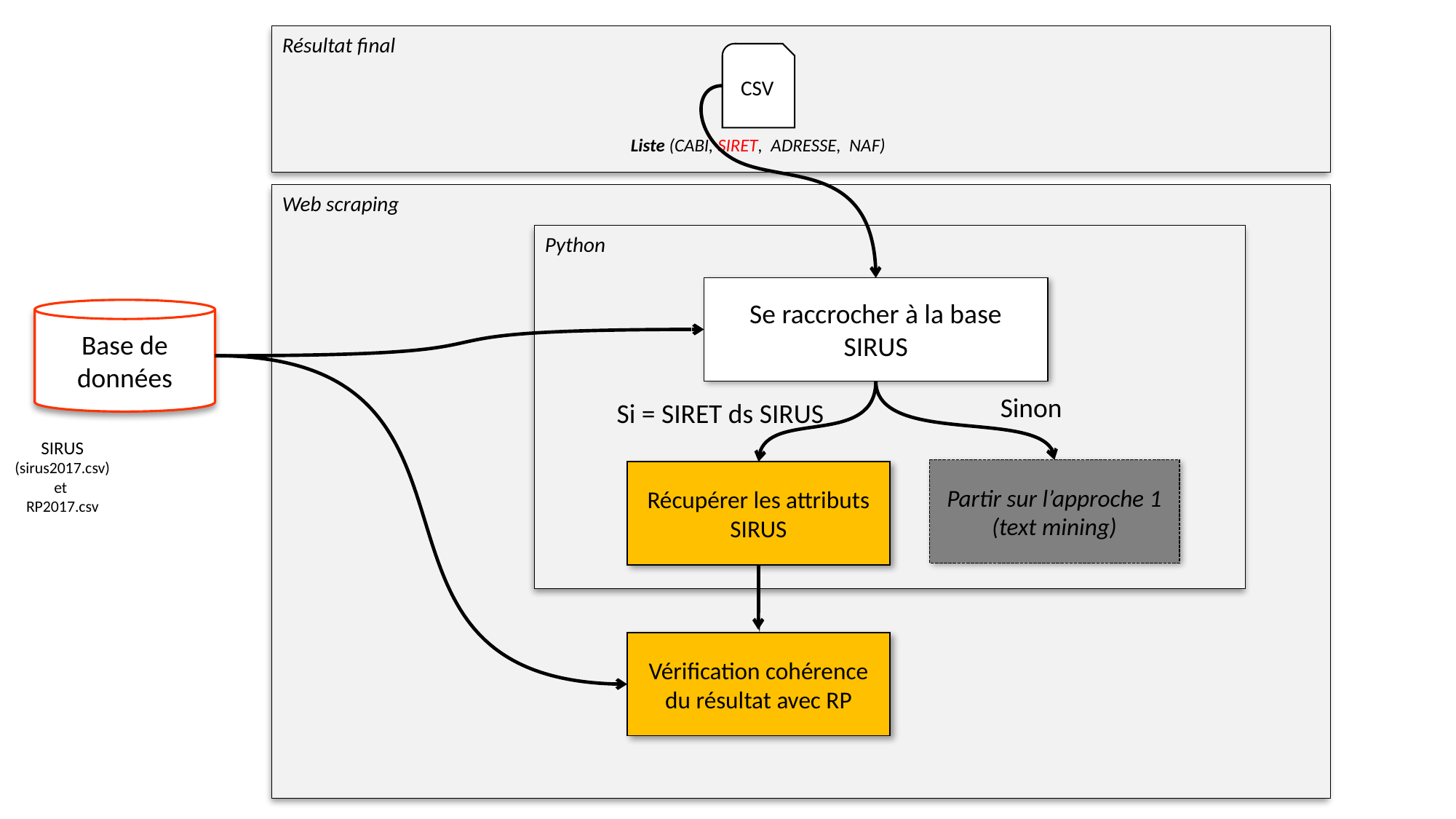

Résultat final
CSV
Liste (CABI, SIRET,  ADRESSE,  NAF)
Web scraping
Python
Se raccrocher à la base SIRUS
Base de données
Sinon
Si = SIRET ds SIRUS
SIRUS
(sirus2017.csv)
et
RP2017.csv
Partir sur l’approche 1
(text mining)
Récupérer les attributs SIRUS
Vérification cohérence du résultat avec RP